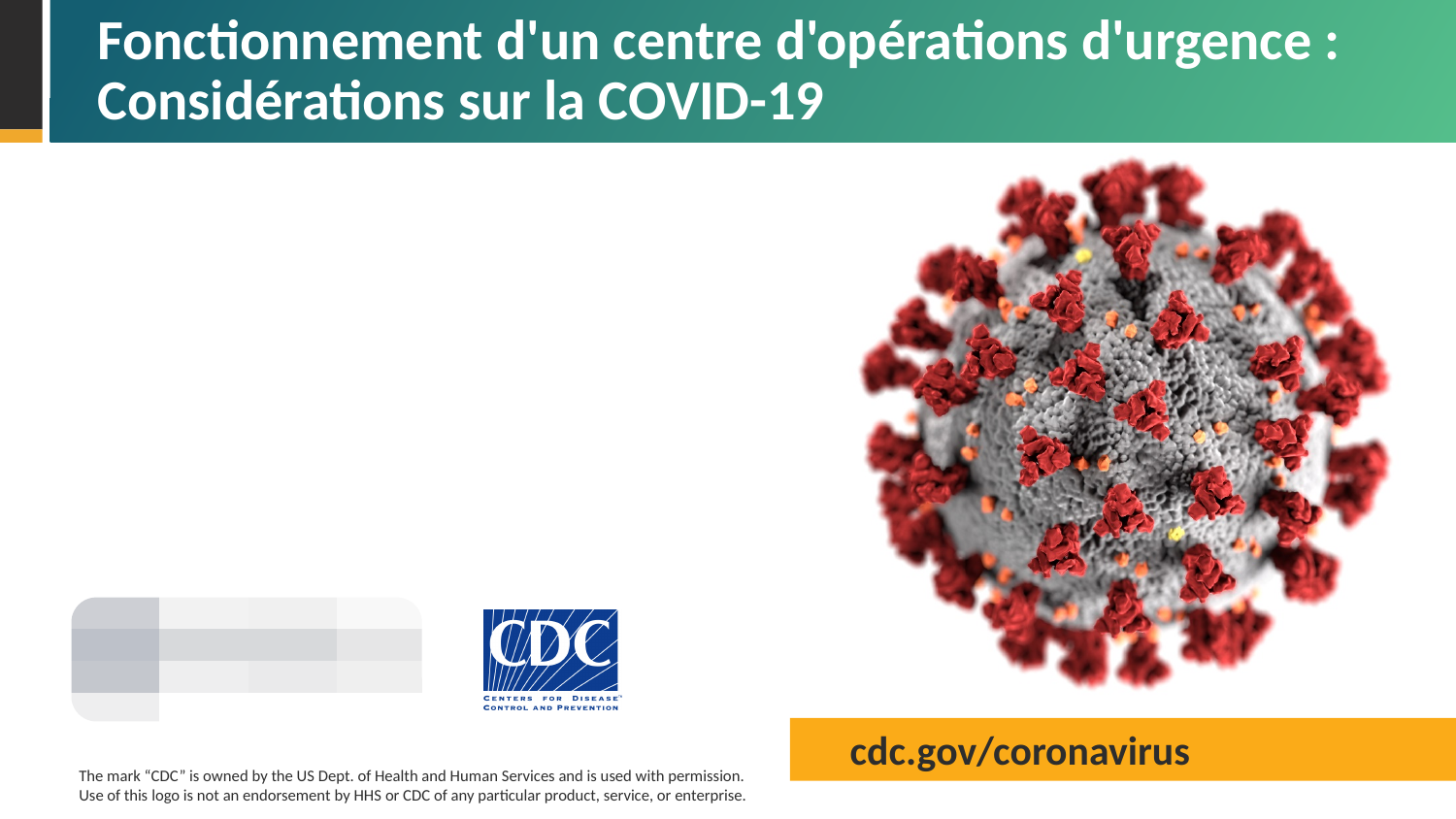

# Fonctionnement d'un centre d'opérations d'urgence : Considérations sur la COVID-19